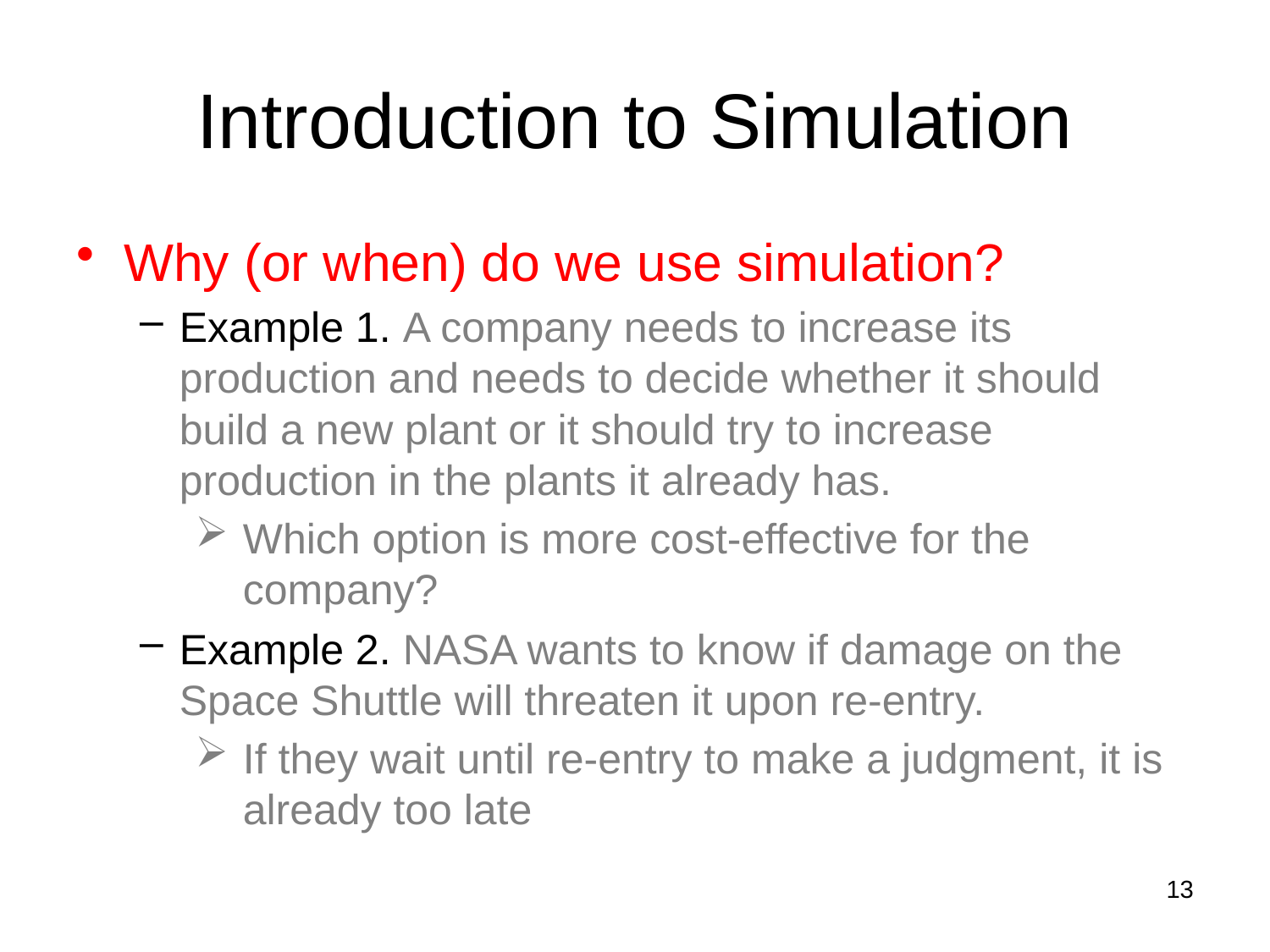

# Introduction to Simulation
Why (or when) do we use simulation?
Example 1. A company needs to increase its production and needs to decide whether it should build a new plant or it should try to increase production in the plants it already has.
Which option is more cost-effective for the company?
Example 2. NASA wants to know if damage on the Space Shuttle will threaten it upon re-entry.
If they wait until re-entry to make a judgment, it is already too late

13